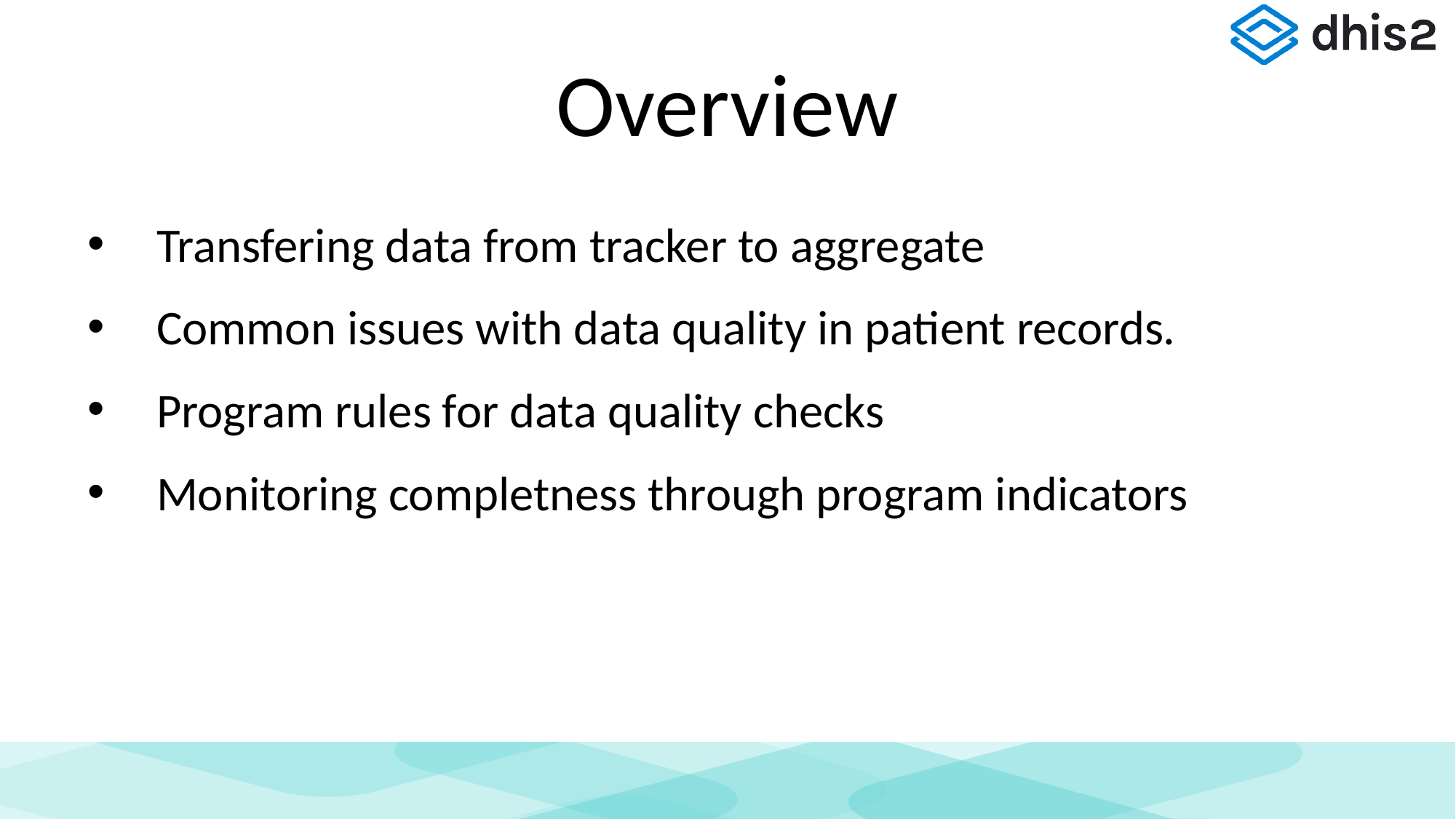

# Overview
Transfering data from tracker to aggregate
Common issues with data quality in patient records.
Program rules for data quality checks
Monitoring completness through program indicators